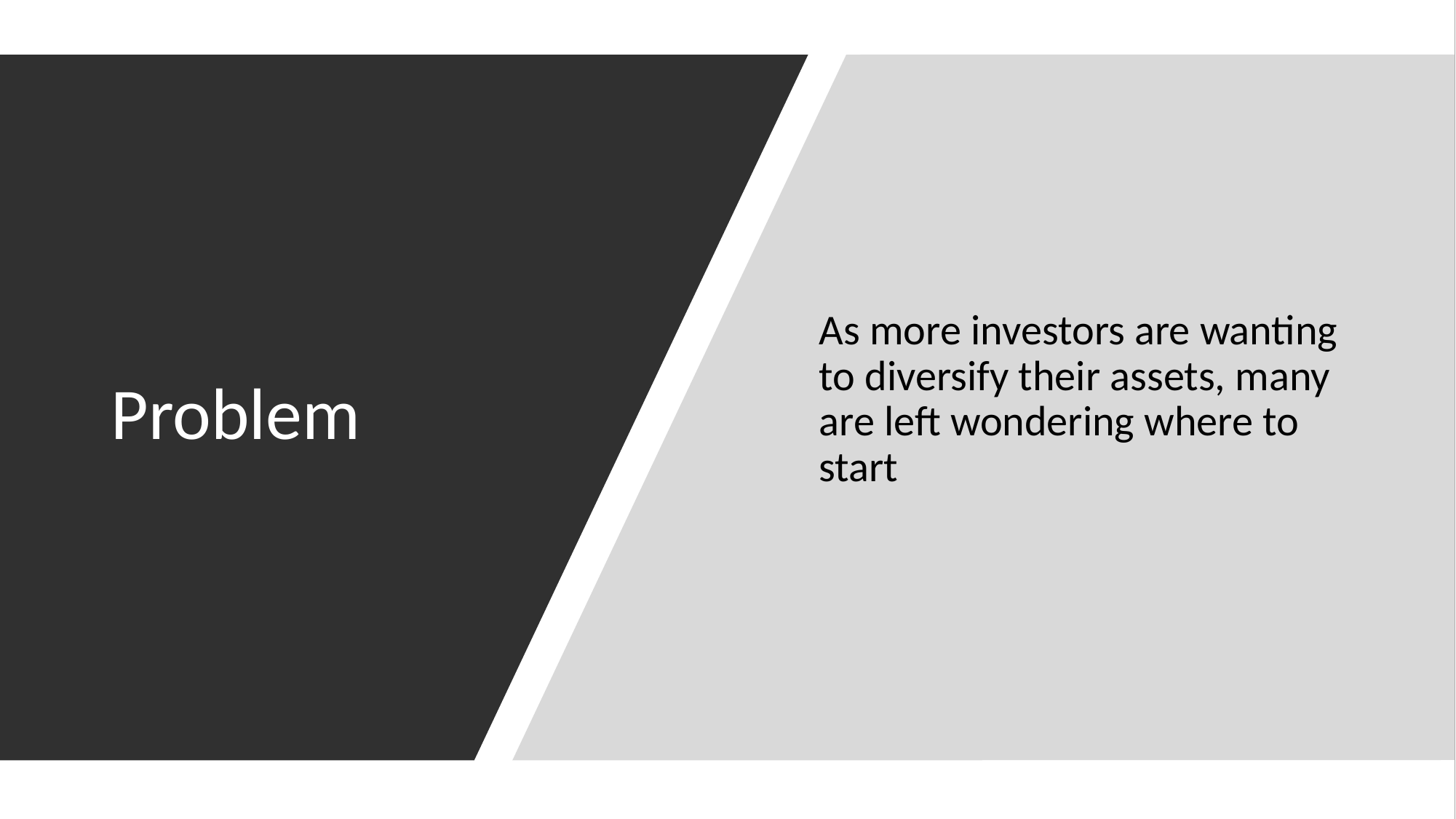

# Problem
As more investors are wanting to diversify their assets, many are left wondering where to start